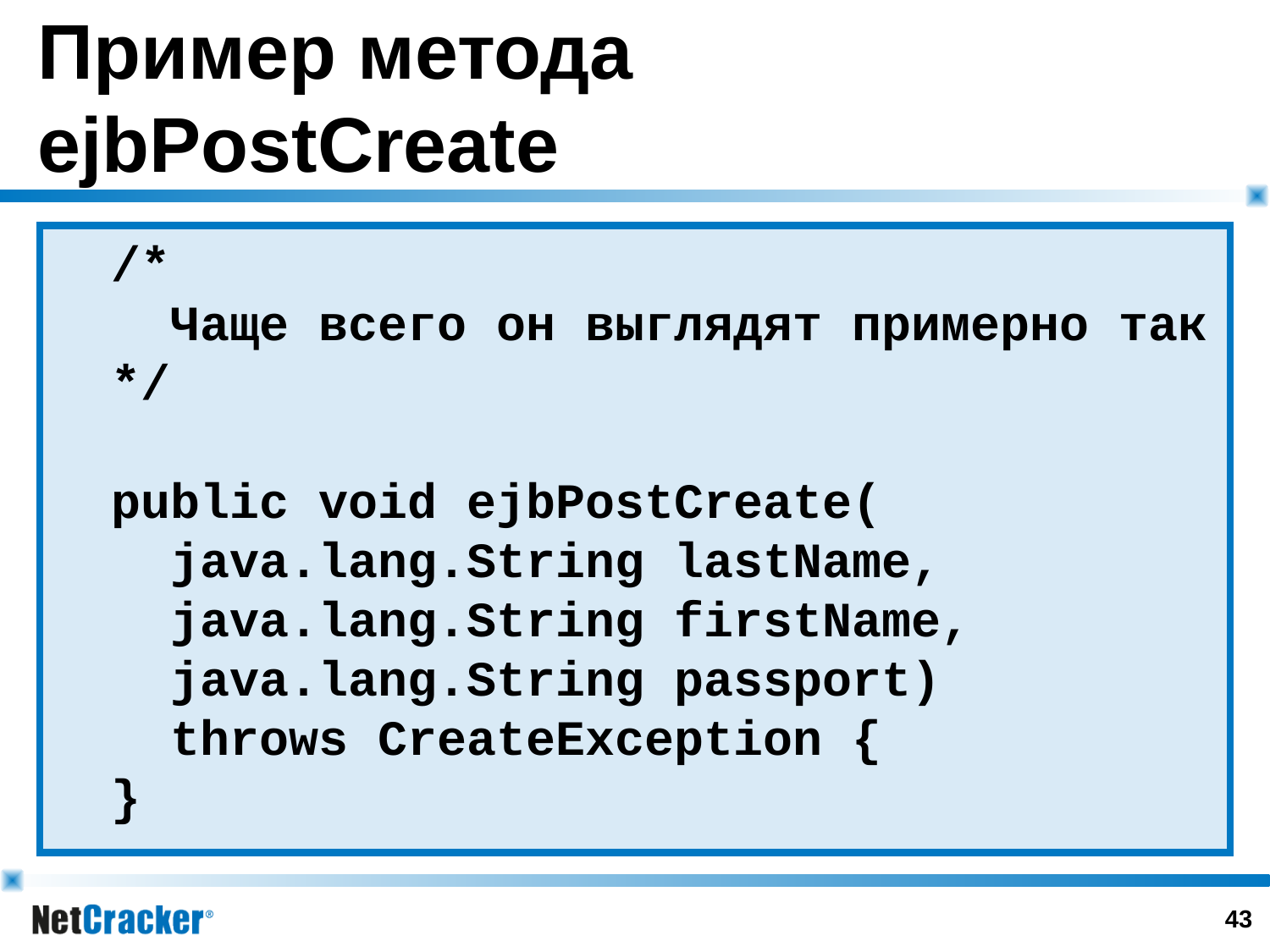

# Пример метода ejbPostCreate
  /*
    Чаще всего он выглядят примерно так
  */

  public void ejbPostCreate(
    java.lang.String lastName,
    java.lang.String firstName,
    java.lang.String passport)
    throws CreateException {
  }
43